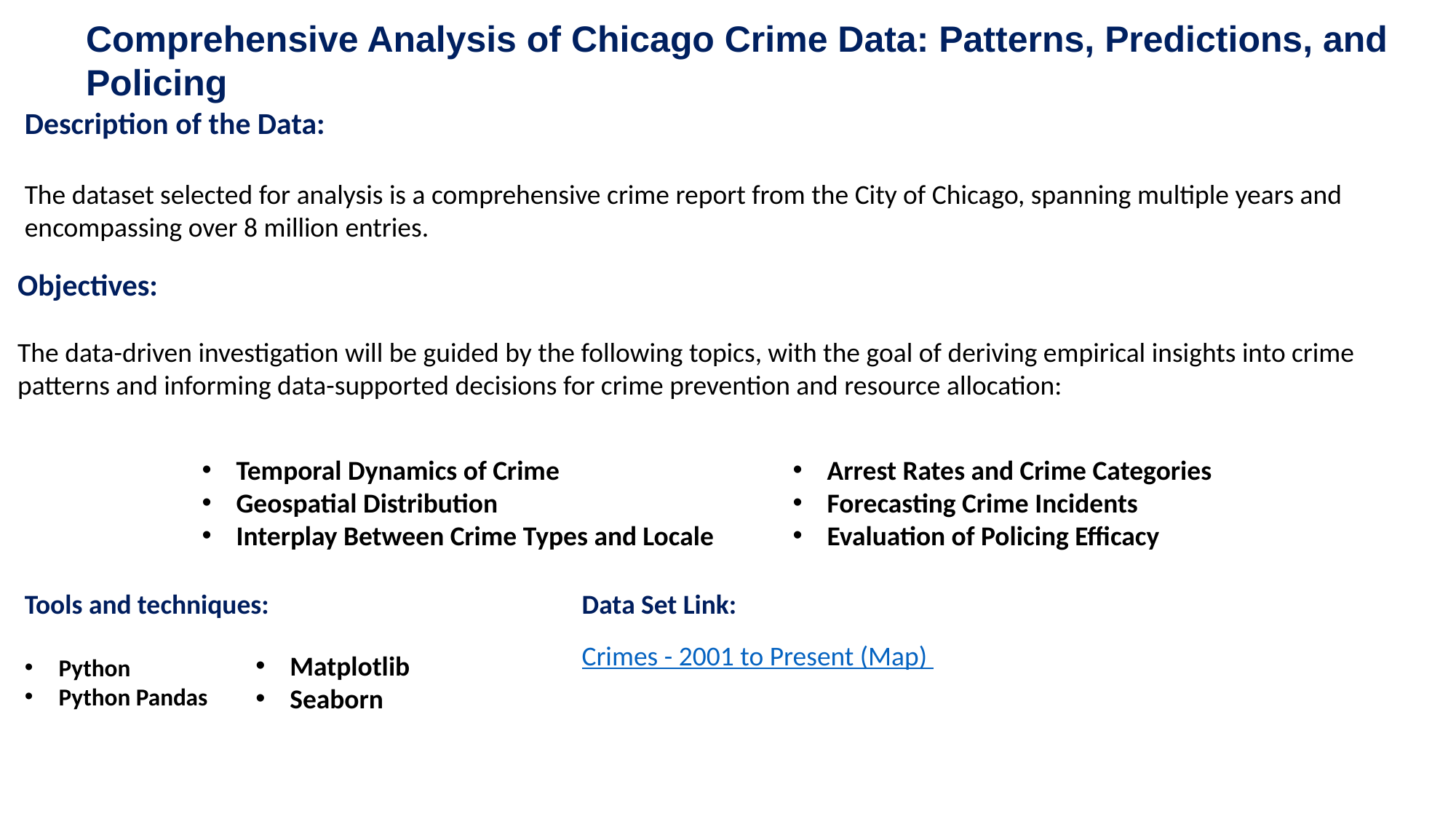

Comprehensive Analysis of Chicago Crime Data: Patterns, Predictions, and Policing
Description of the Data:

The dataset selected for analysis is a comprehensive crime report from the City of Chicago, spanning multiple years and encompassing over 8 million entries.
Objectives:

The data-driven investigation will be guided by the following topics, with the goal of deriving empirical insights into crime patterns and informing data-supported decisions for crime prevention and resource allocation:

Temporal Dynamics of Crime
Geospatial Distribution
Interplay Between Crime Types and Locale
Arrest Rates and Crime Categories
Forecasting Crime Incidents
Evaluation of Policing Efficacy
Tools and techniques:

Python
Python Pandas
Data Set Link:
Crimes - 2001 to Present (Map)
Matplotlib
Seaborn